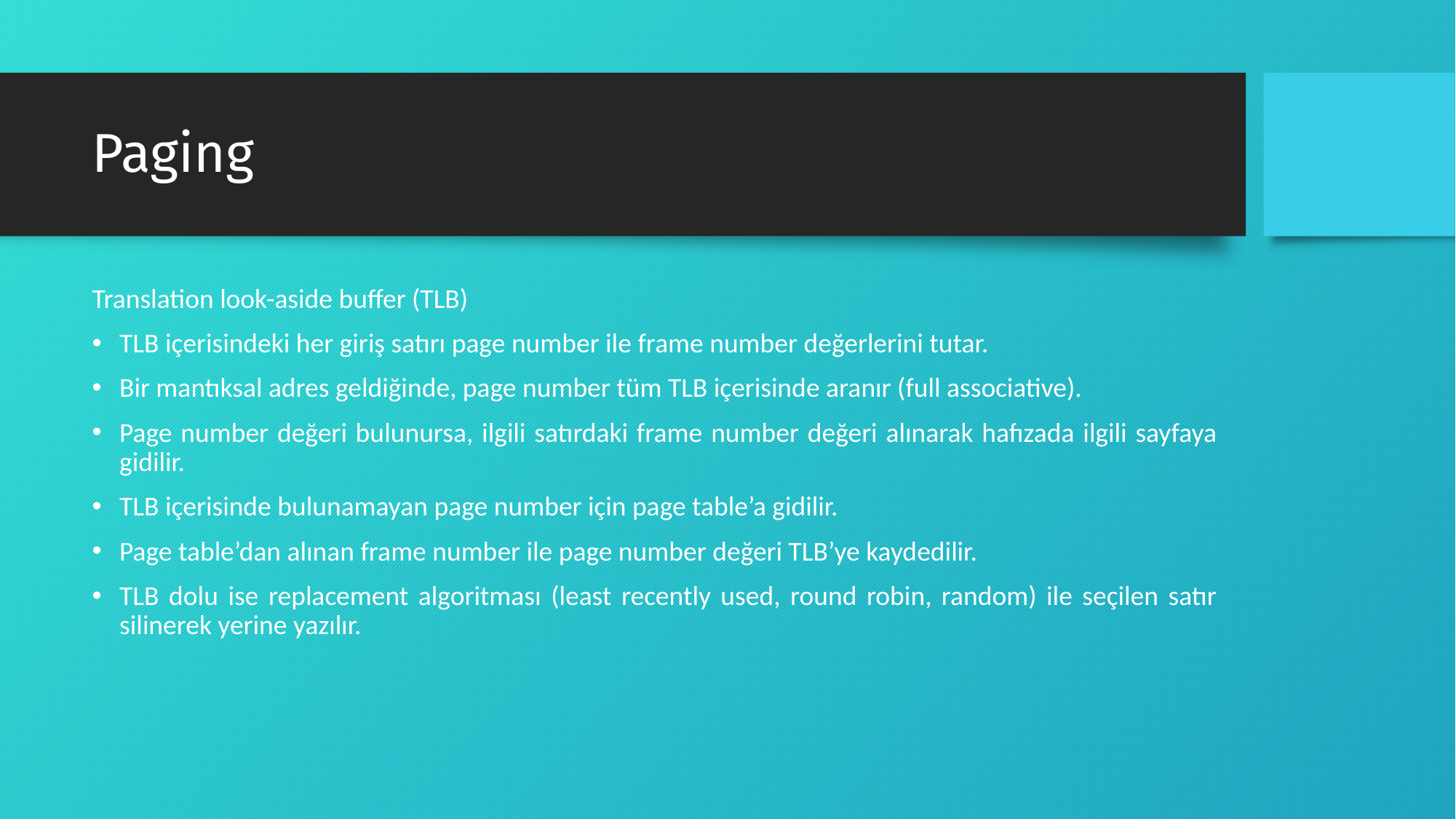

# Paging
Translation look-aside buffer (TLB)
TLB içerisindeki her giriş satırı page number ile frame number değerlerini tutar.
Bir mantıksal adres geldiğinde, page number tüm TLB içerisinde aranır (full associative).
Page number değeri bulunursa, ilgili satırdaki frame number değeri alınarak hafızada ilgili sayfaya gidilir.
TLB içerisinde bulunamayan page number için page table’a gidilir.
Page table’dan alınan frame number ile page number değeri TLB’ye kaydedilir.
TLB dolu ise replacement algoritması (least recently used, round robin, random) ile seçilen satır silinerek yerine yazılır.